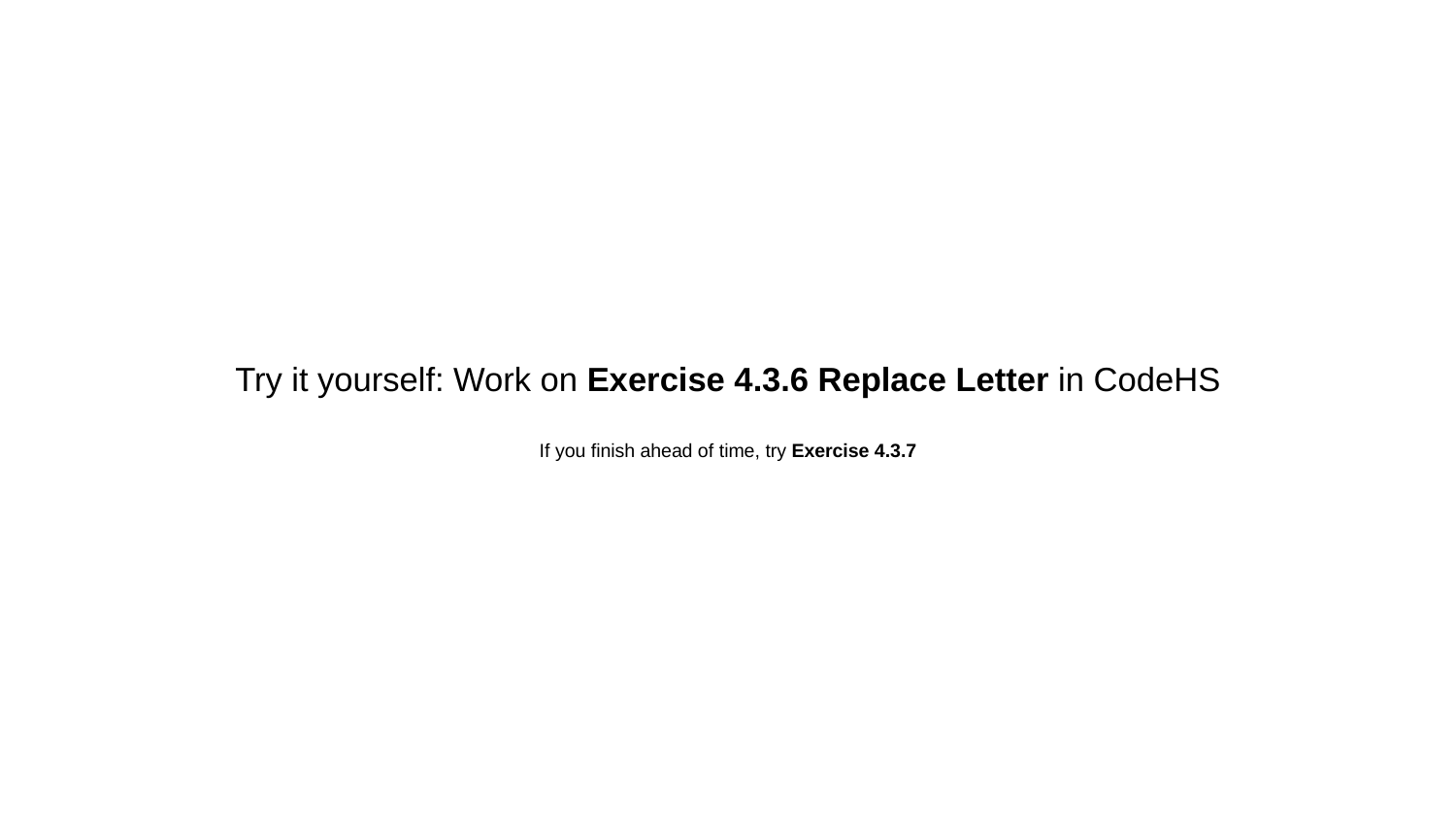

# Try it yourself: Work on Exercise 4.3.6 Replace Letter in CodeHS

If you finish ahead of time, try Exercise 4.3.7